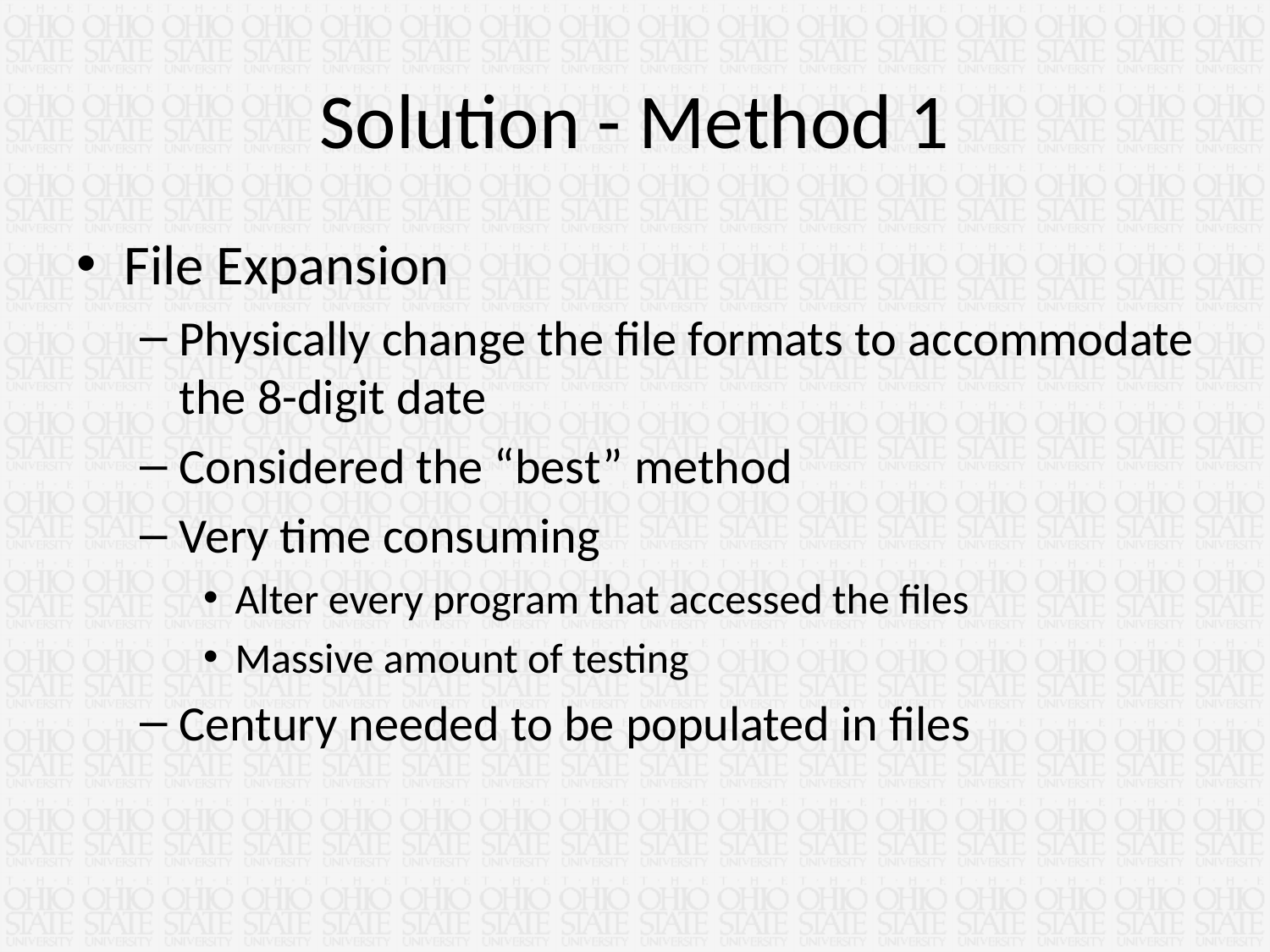

# Solution - Method 1
File Expansion
Physically change the file formats to accommodate the 8-digit date
Considered the “best” method
Very time consuming
Alter every program that accessed the files
Massive amount of testing
Century needed to be populated in files